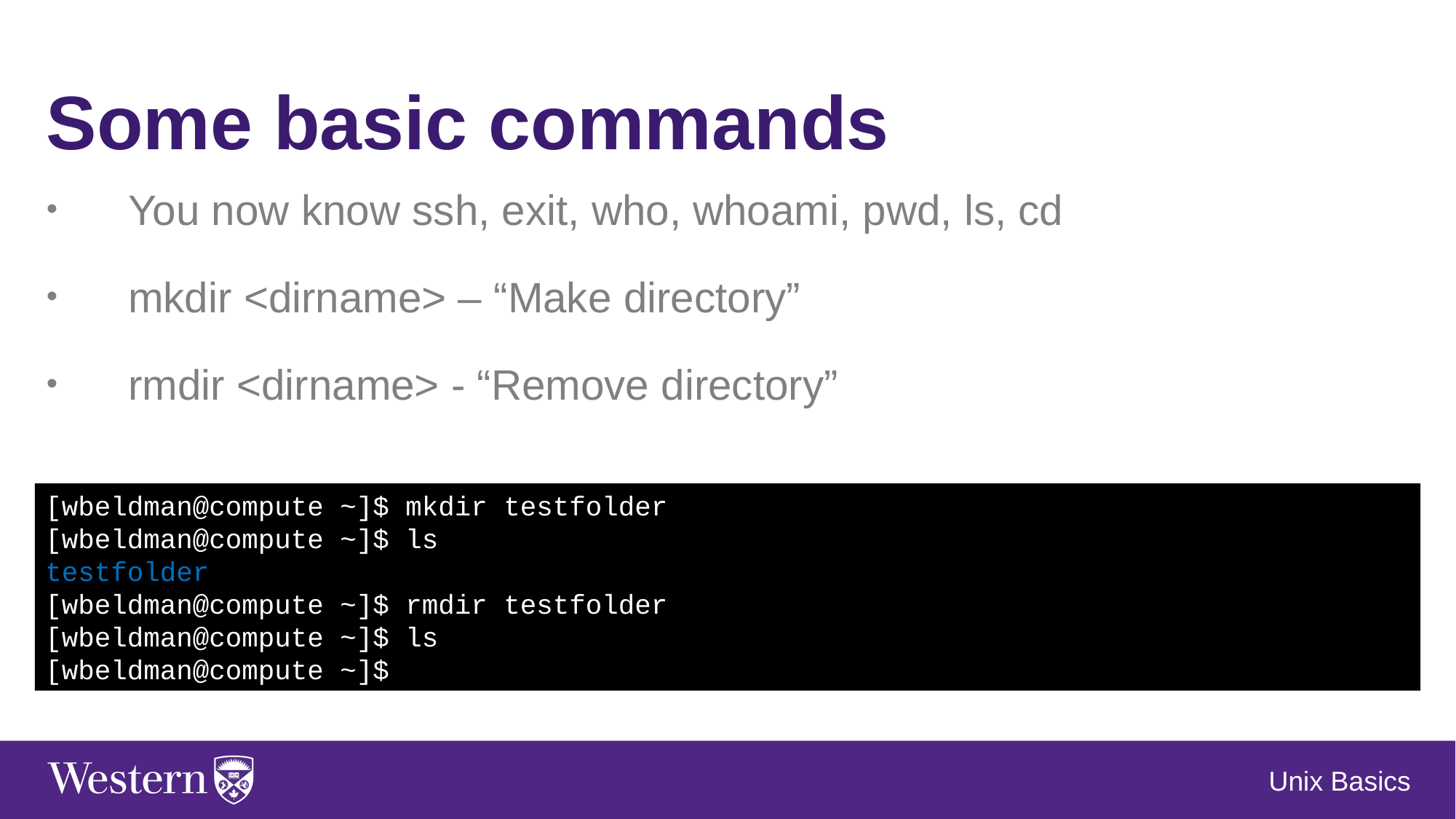

Some basic commands
You now know ssh, exit, who, whoami, pwd, ls, cd
mkdir <dirname> – “Make directory”
rmdir <dirname> - “Remove directory”
[wbeldman@compute ~]$ mkdir testfolder
[wbeldman@compute ~]$ ls
testfolder
[wbeldman@compute ~]$ rmdir testfolder
[wbeldman@compute ~]$ ls
[wbeldman@compute ~]$
Unix Basics